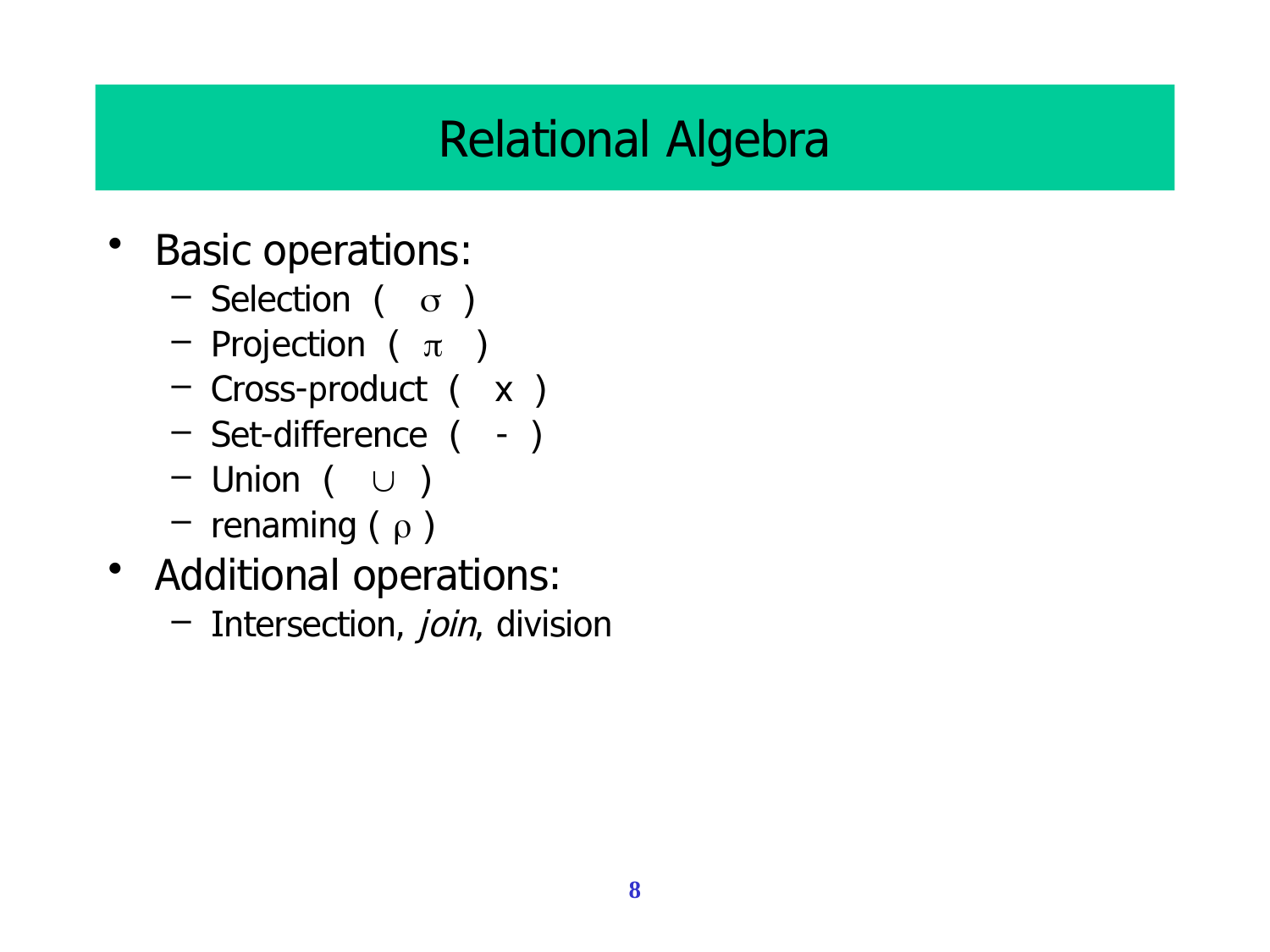

# Relational Algebra
Basic operations:
Selection  (   σ  )
Projection  (  π   )
Cross-product  (   x  )
Set-difference  (   -  )
Union  (   ∪  )
renaming ( ρ )
Additional operations:
Intersection, join, division
8